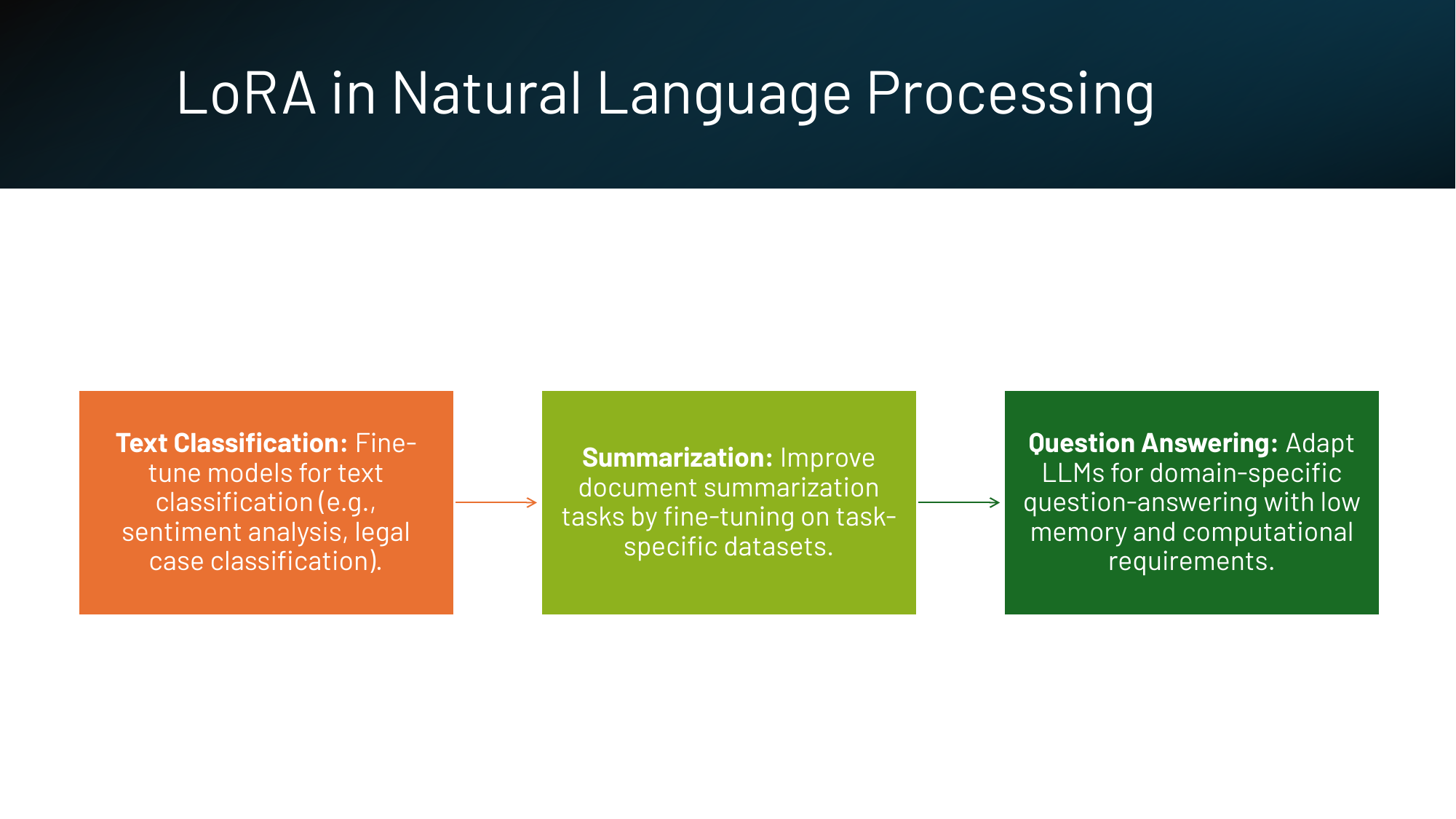

# LoRA in Natural Language Processing

Text Classification: Fine-tune models for text classification (e.g., sentiment analysis, legal case classification).

Summarization: Improve document summarization tasks by fine-tuning on task-specific datasets.
Question Answering: Adapt LLMs for domain-specific question-answering with low memory and computational requirements.